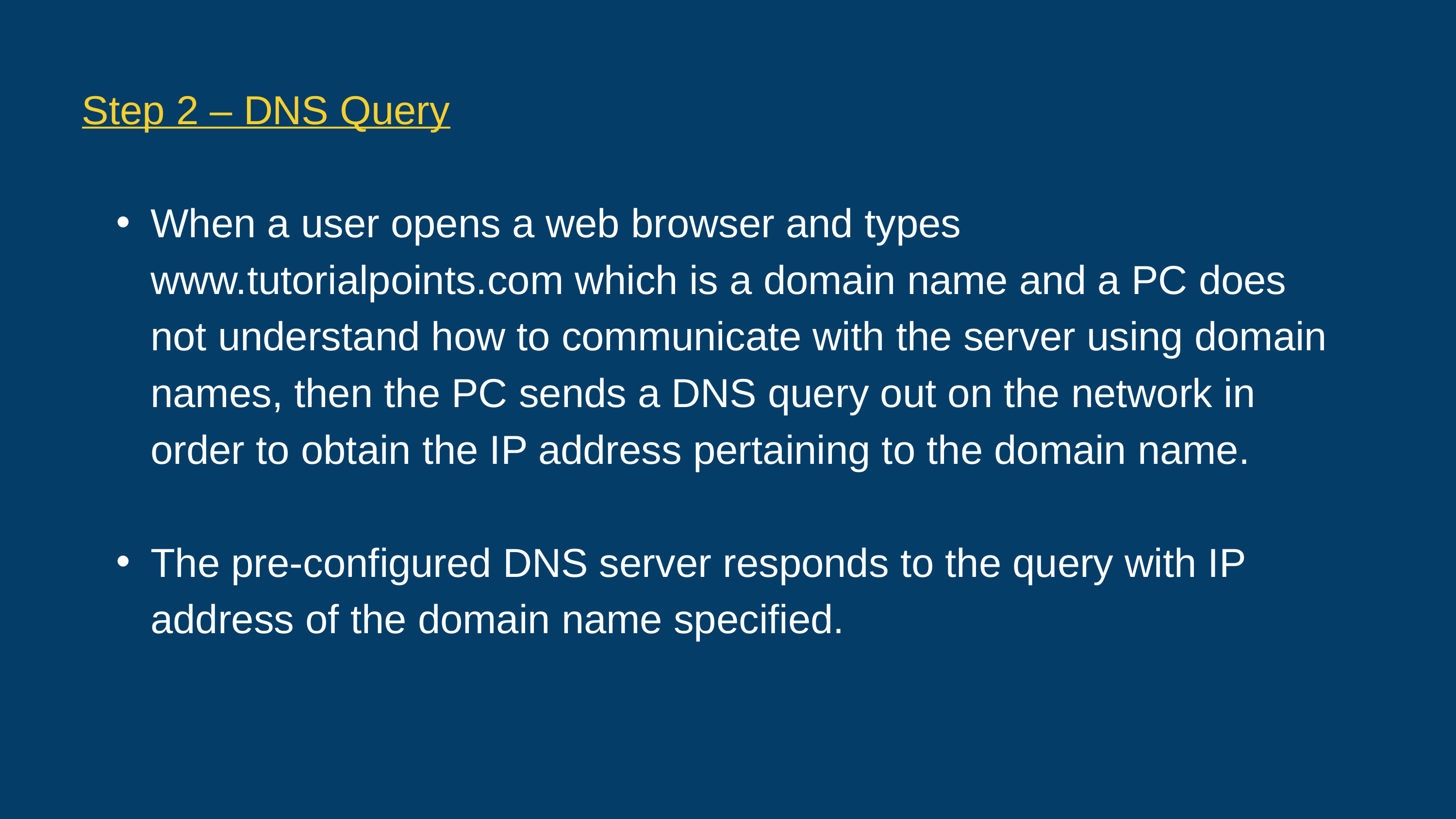

Step 2 – DNS Query

When a user opens a web browser and types www.tutorialpoints.com which is a domain name and a PC does not understand how to communicate with the server using domain names, then the PC sends a DNS query out on the network in order to obtain the IP address pertaining to the domain name.

The pre-configured DNS server responds to the query with IP address of the domain name specified.